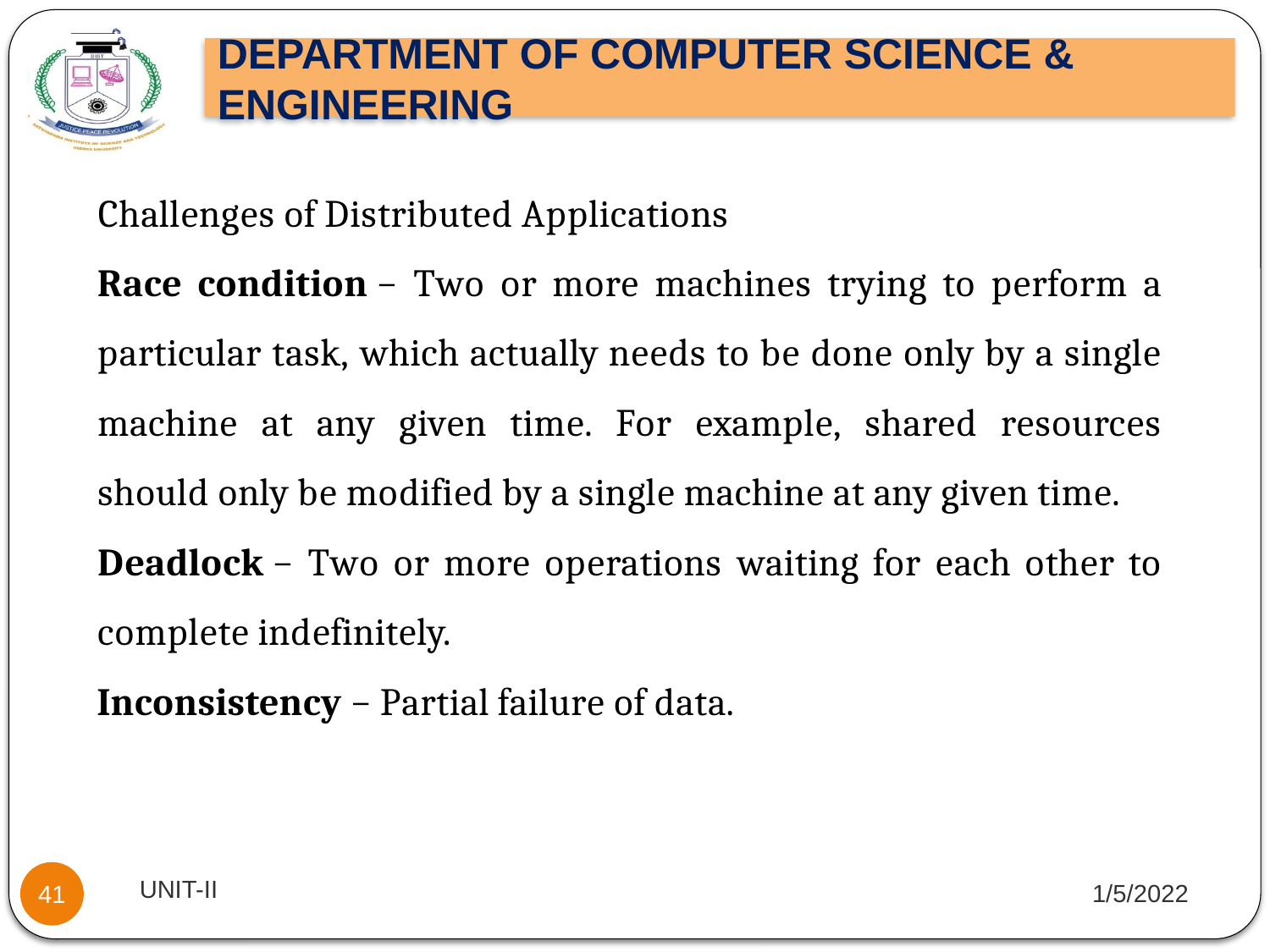

Challenges of Distributed Applications
Race condition − Two or more machines trying to perform a particular task, which actually needs to be done only by a single machine at any given time. For example, shared resources should only be modified by a single machine at any given time.
Deadlock − Two or more operations waiting for each other to complete indefinitely.
Inconsistency − Partial failure of data.
UNIT-II
1/5/2022
41